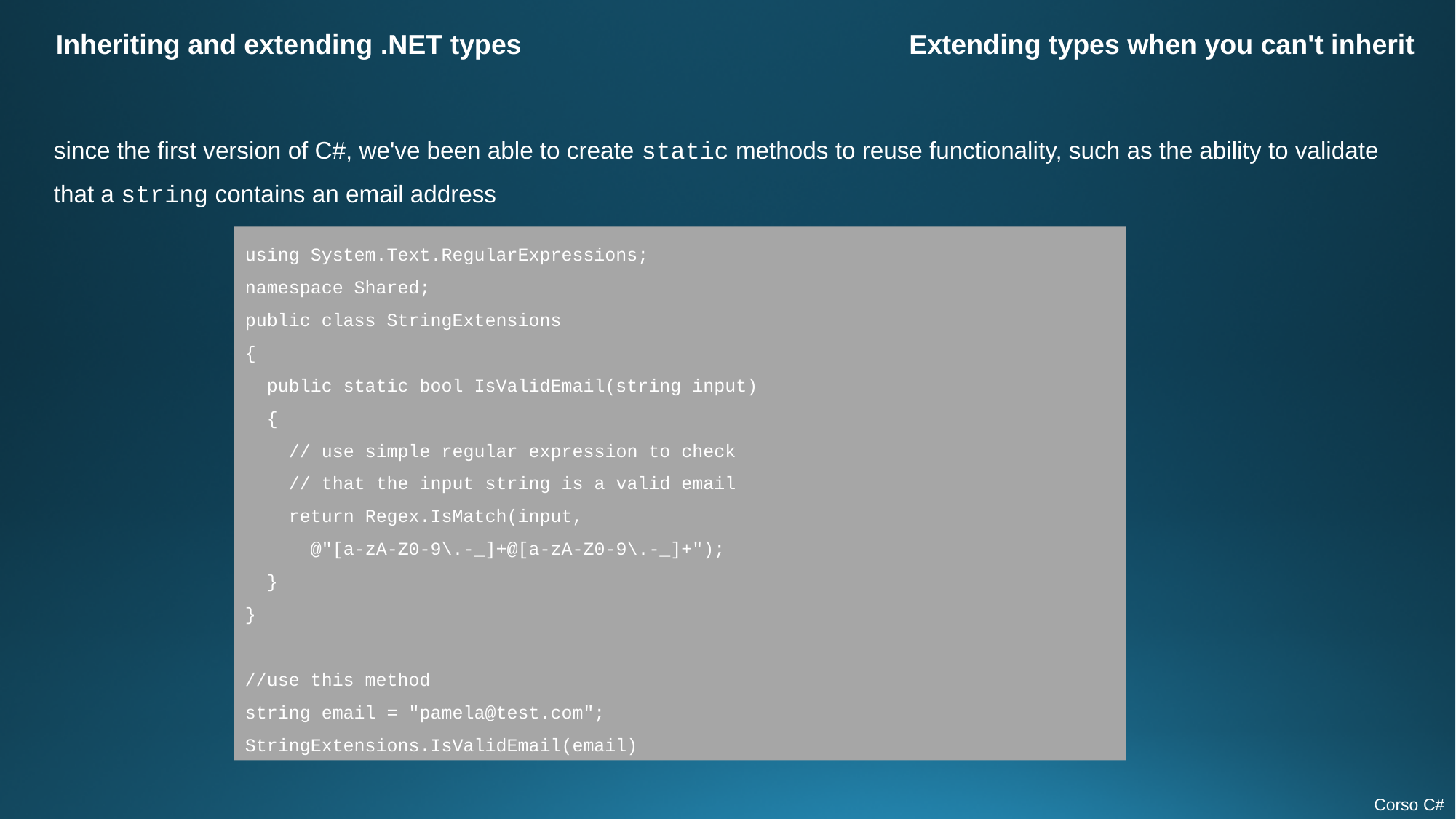

Inheriting and extending .NET types
Extending types when you can't inherit
since the first version of C#, we've been able to create static methods to reuse functionality, such as the ability to validate that a string contains an email address
using System.Text.RegularExpressions;
namespace Shared;
public class StringExtensions
{
  public static bool IsValidEmail(string input)
  {
    // use simple regular expression to check
    // that the input string is a valid email
    return Regex.IsMatch(input,
      @"[a-zA-Z0-9\.-_]+@[a-zA-Z0-9\.-_]+");
  }
}

//use this method
string email = "pamela@test.com";
StringExtensions.IsValidEmail(email)
Corso C#